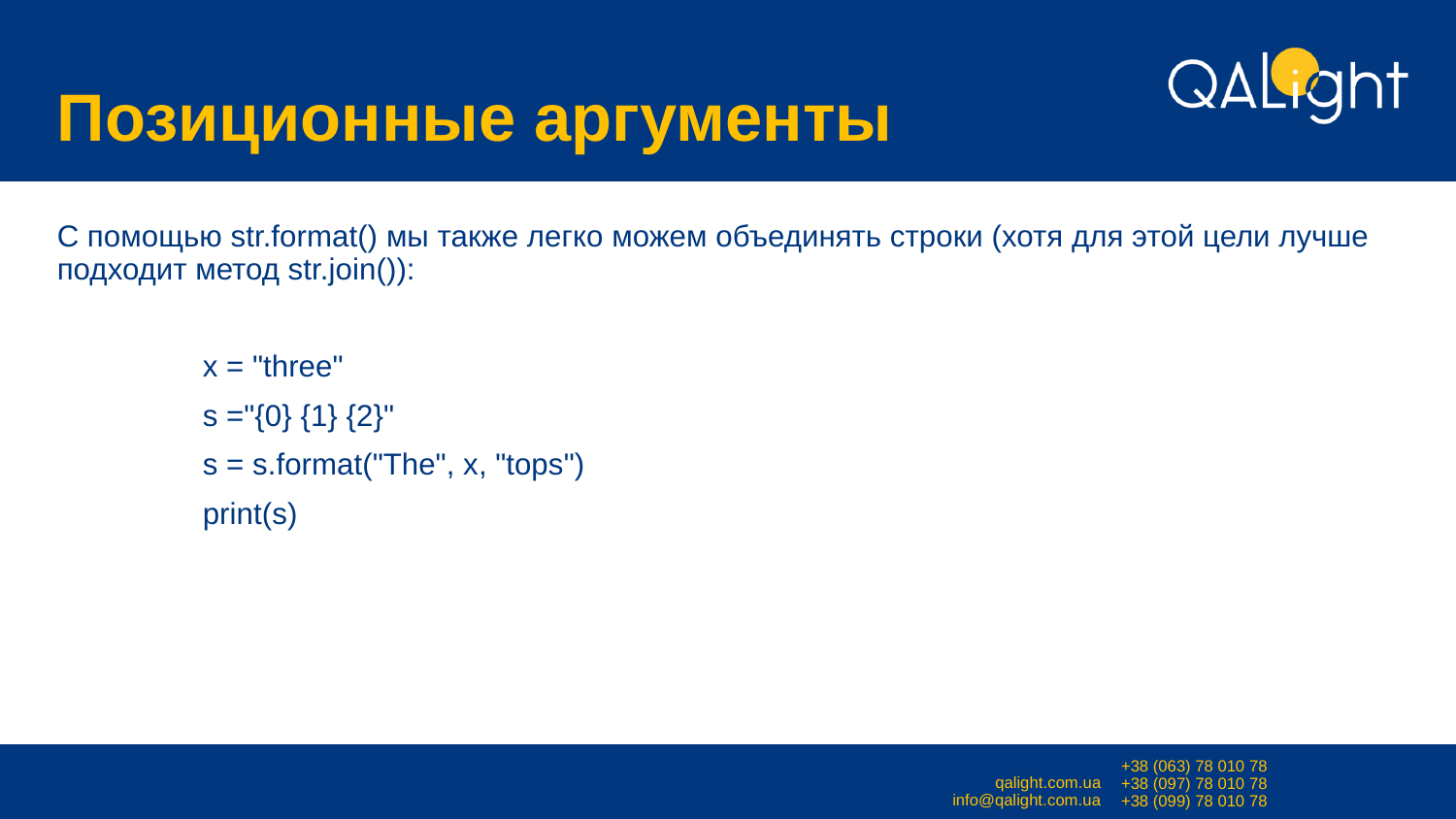

# Позиционные аргументы
С помощью str.format() мы также легко можем объединять строки (хотя для этой цели лучше подходит метод str.join()):

	х = "three"
	s ="{0} {1} {2}"
	s = s.format("The", x, "tops")
	print(s)